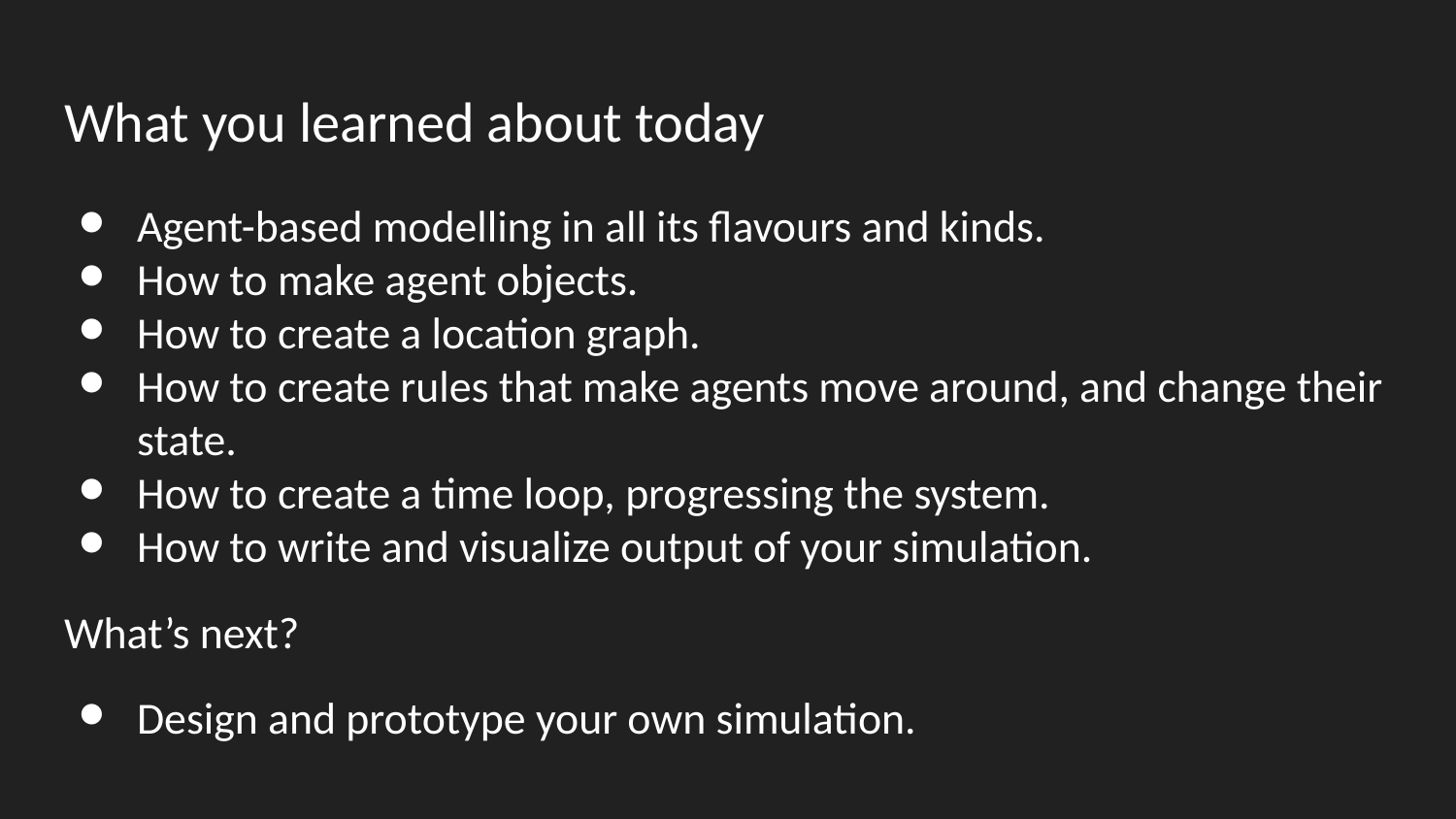

# What you learned about today
Agent-based modelling in all its flavours and kinds.
How to make agent objects.
How to create a location graph.
How to create rules that make agents move around, and change their state.
How to create a time loop, progressing the system.
How to write and visualize output of your simulation.
What’s next?
Design and prototype your own simulation.